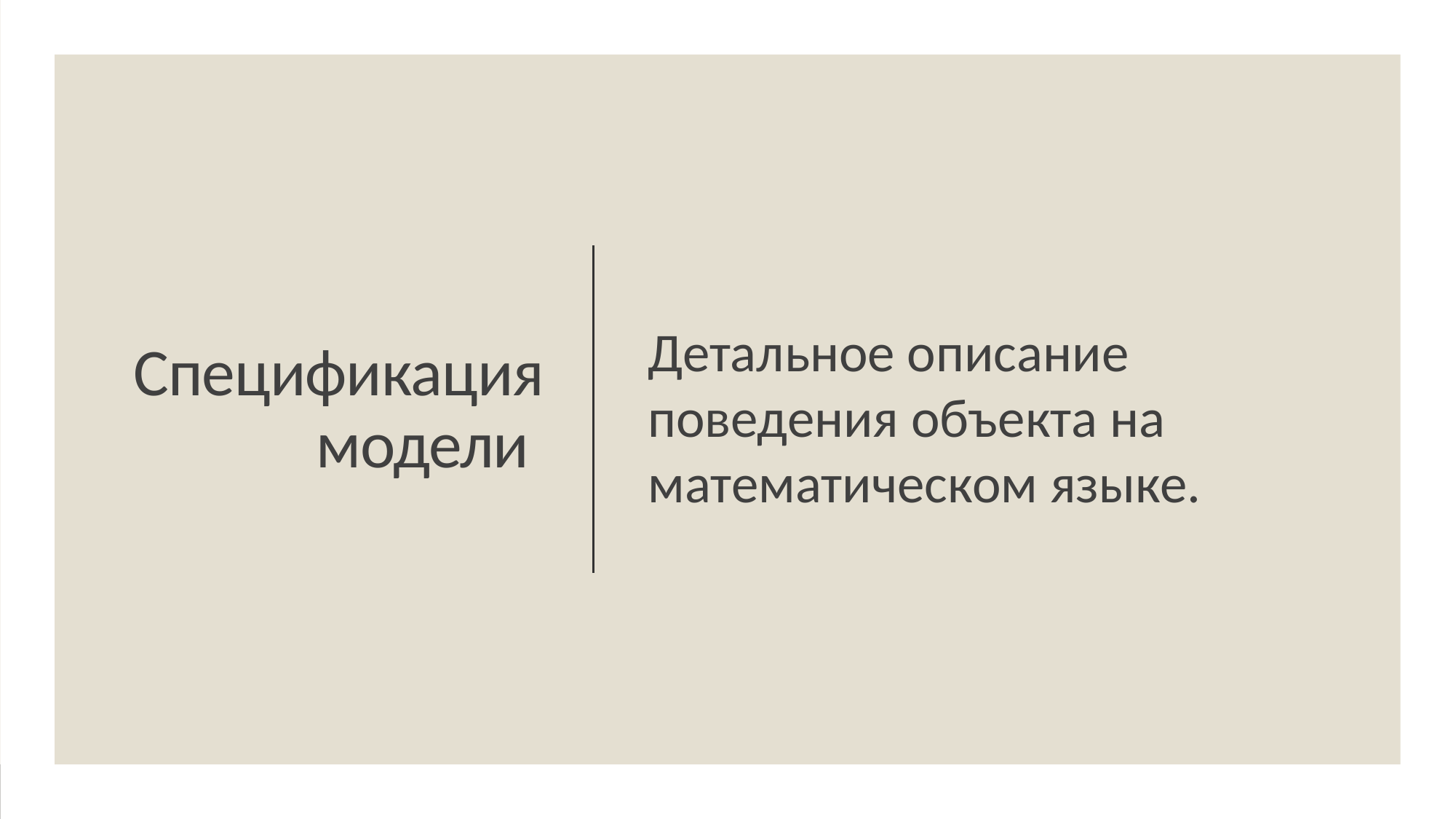

# Спецификация модели
Детальное описание поведения объекта на математическом языке.

30